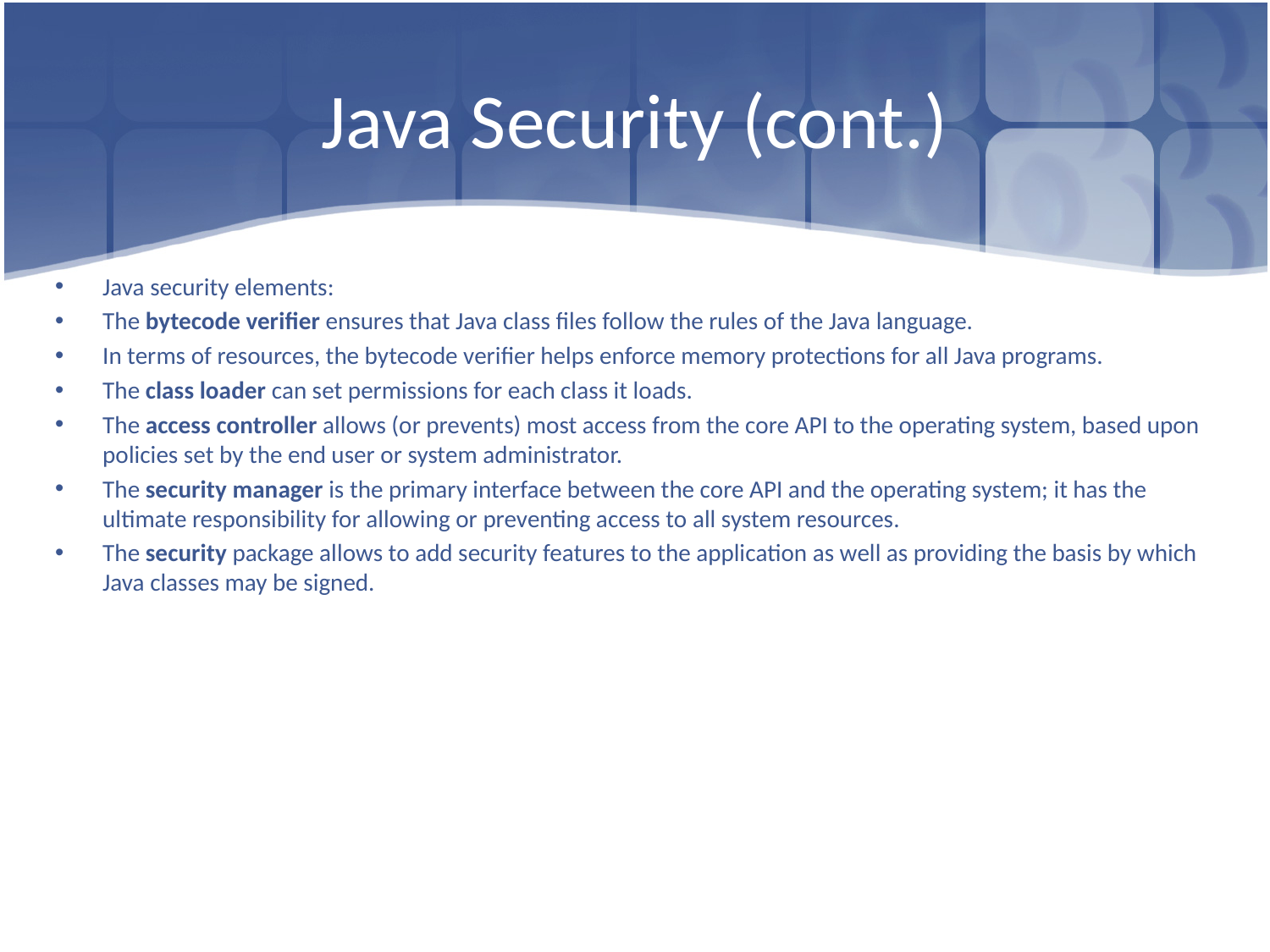

# Java Security (cont.)
Java security elements:
The bytecode verifier ensures that Java class files follow the rules of the Java language.
In terms of resources, the bytecode verifier helps enforce memory protections for all Java programs.
The class loader can set permissions for each class it loads.
The access controller allows (or prevents) most access from the core API to the operating system, based upon policies set by the end user or system administrator.
The security manager is the primary interface between the core API and the operating system; it has the ultimate responsibility for allowing or preventing access to all system resources.
The security package allows to add security features to the application as well as providing the basis by which Java classes may be signed.